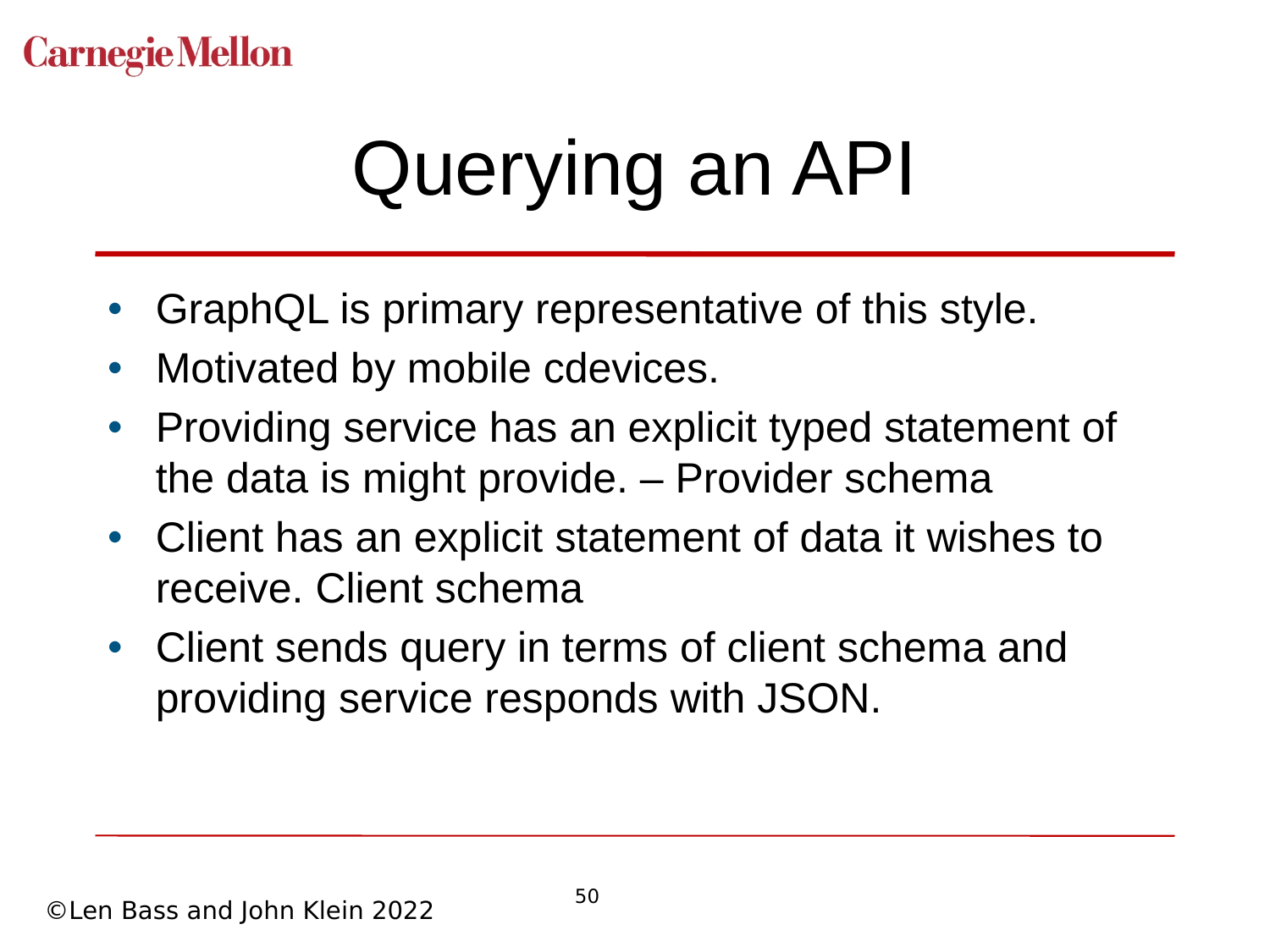

# Querying an API
GraphQL is primary representative of this style.
Motivated by mobile cdevices.
Providing service has an explicit typed statement of the data is might provide. – Provider schema
Client has an explicit statement of data it wishes to receive. Client schema
Client sends query in terms of client schema and providing service responds with JSON.